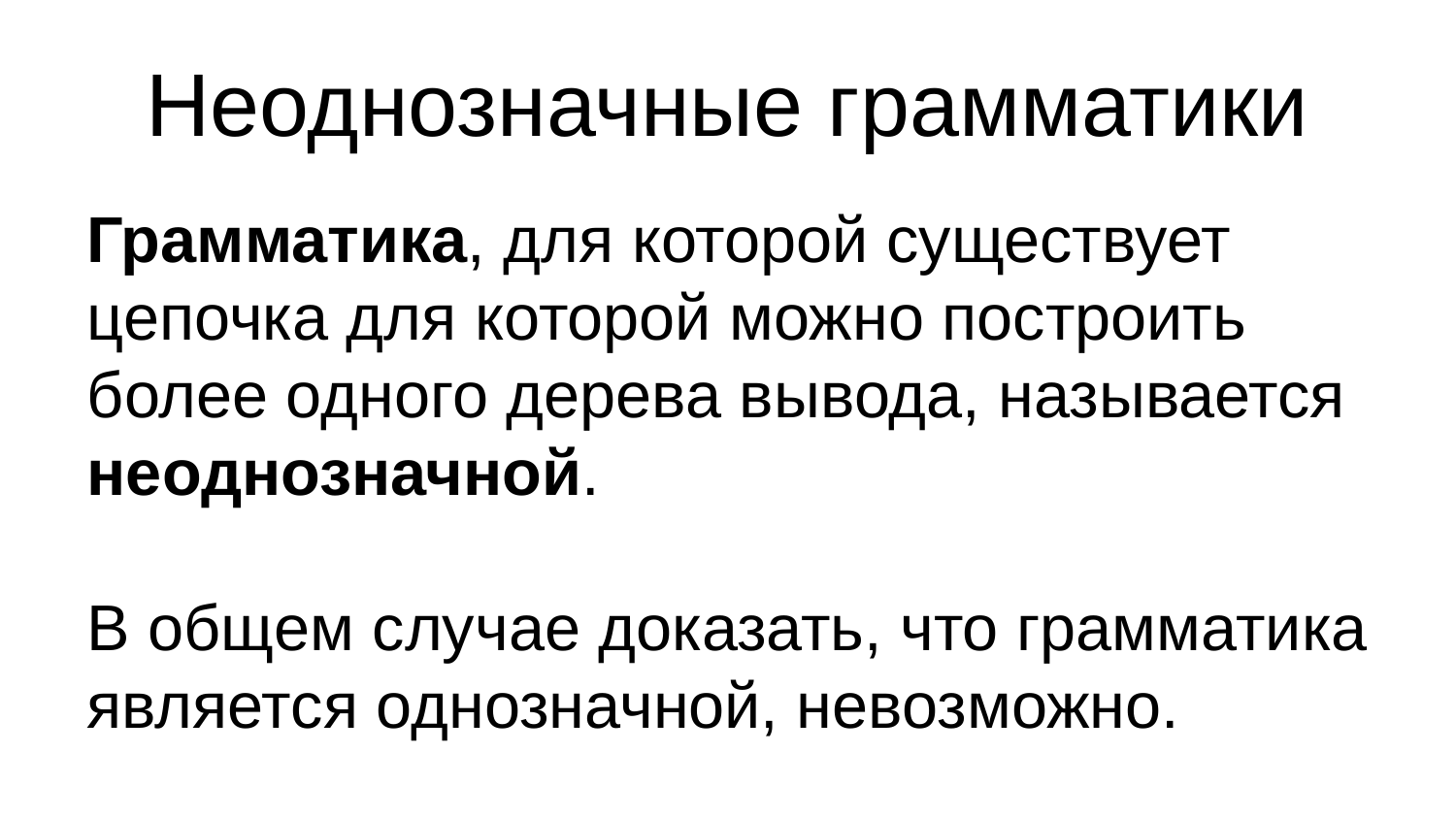

Неоднозначные грамматики
Грамматика, для которой существует цепочка для которой можно построить более одного дерева вывода, называется неоднозначной.

В общем случае доказать, что грамматика является однозначной, невозможно.